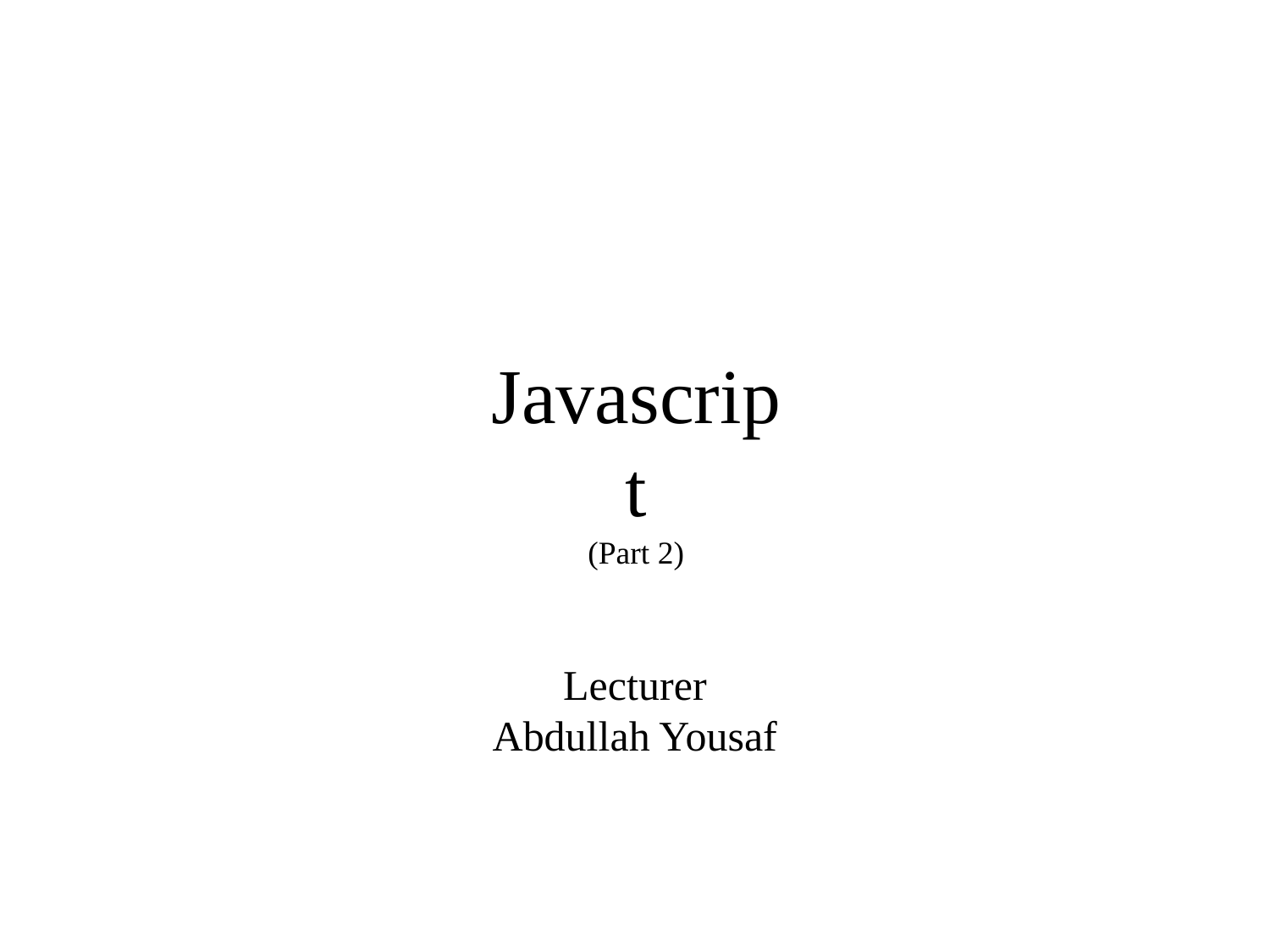

# Javascript (Part 2)
Lecturer
Abdullah Yousaf